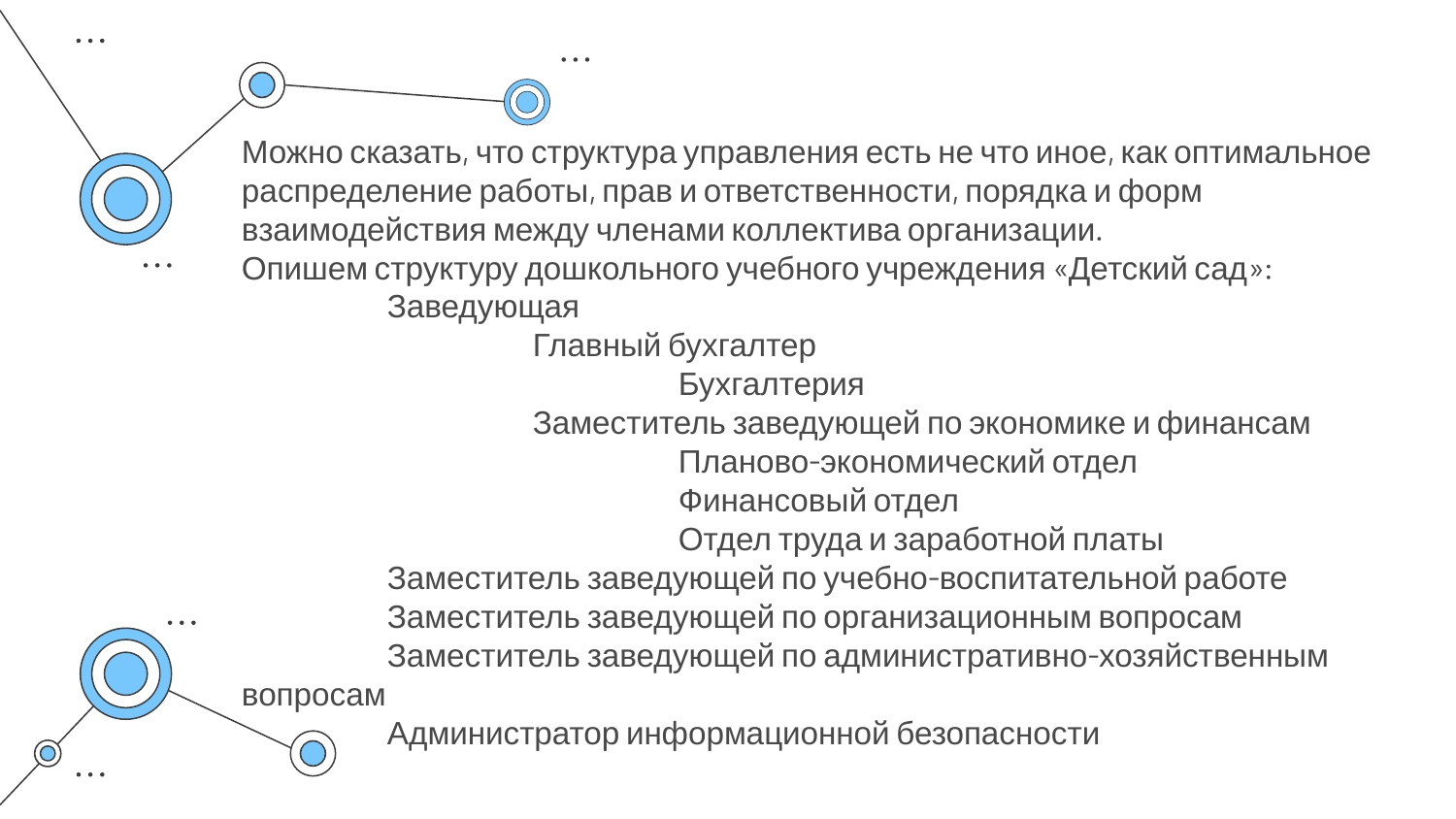

Можно сказать, что структура управления есть не что иное, как оптимальное распределение работы, прав и ответственности, порядка и форм взаимодействия между членами коллектива организации.
Опишем структуру дошкольного учебного учреждения «Детский сад»:
	Заведующая
		Главный бухгалтер
			Бухгалтерия
		Заместитель заведующей по экономике и финансам
			Планово-экономический отдел
			Финансовый отдел
			Отдел труда и заработной платы
	Заместитель заведующей по учебно-воспитательной работе
	Заместитель заведующей по организационным вопросам
	Заместитель заведующей по административно-хозяйственным вопросам
	Администратор информационной безопасности